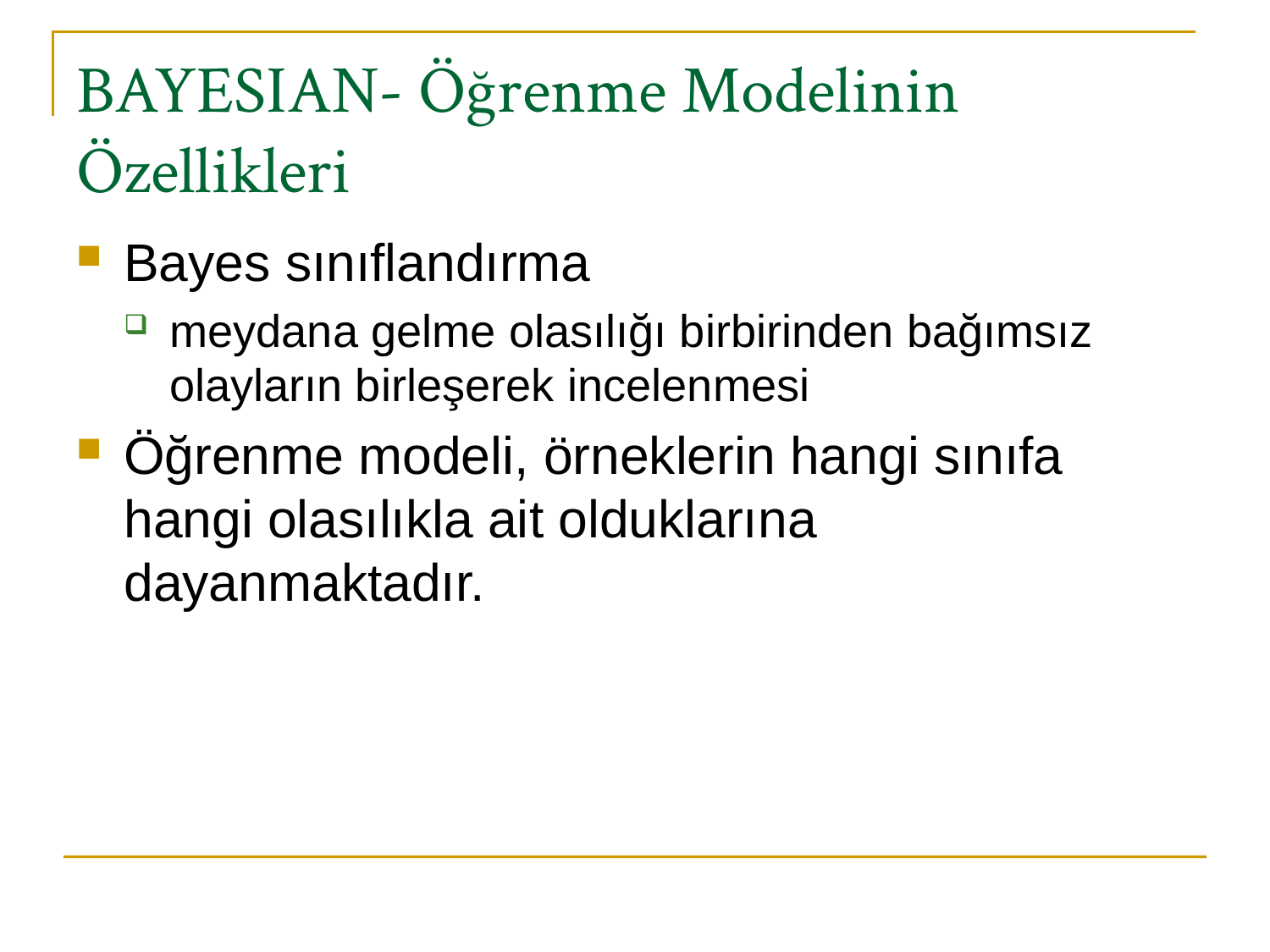

# BAYESIAN- Öğrenme Modelinin Özellikleri
Bayes sınıflandırma
meydana gelme olasılığı birbirinden bağımsız olayların birleşerek incelenmesi
Öğrenme modeli, örneklerin hangi sınıfa hangi olasılıkla ait olduklarına dayanmaktadır.